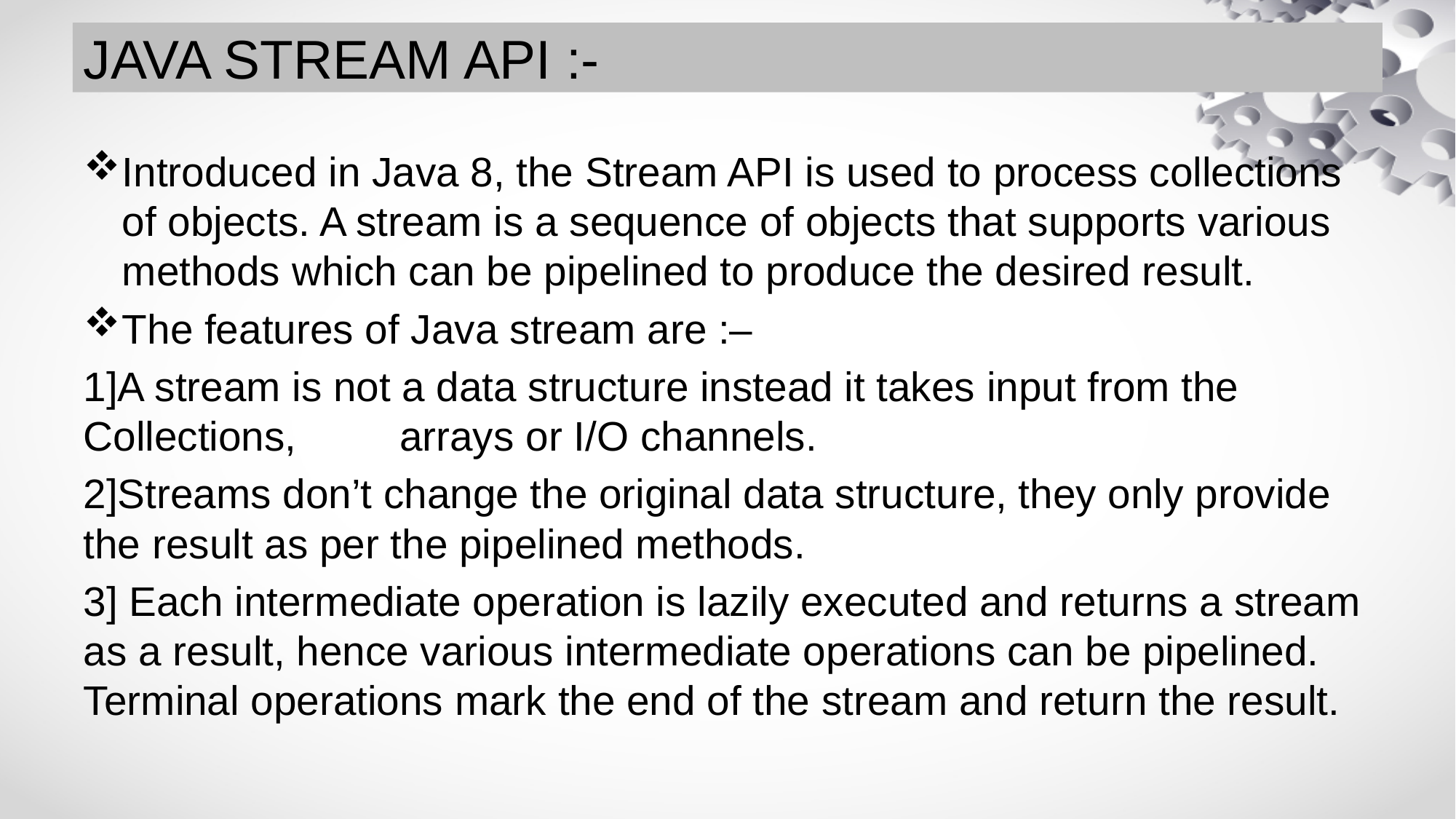

# JAVA STREAM API :-
Introduced in Java 8, the Stream API is used to process collections of objects. A stream is a sequence of objects that supports various methods which can be pipelined to produce the desired result.
The features of Java stream are :–
1]A stream is not a data structure instead it takes input from the Collections,         arrays or I/O channels.
2]Streams don’t change the original data structure, they only provide the result as per the pipelined methods.
3] Each intermediate operation is lazily executed and returns a stream as a result, hence various intermediate operations can be pipelined. Terminal operations mark the end of the stream and return the result.